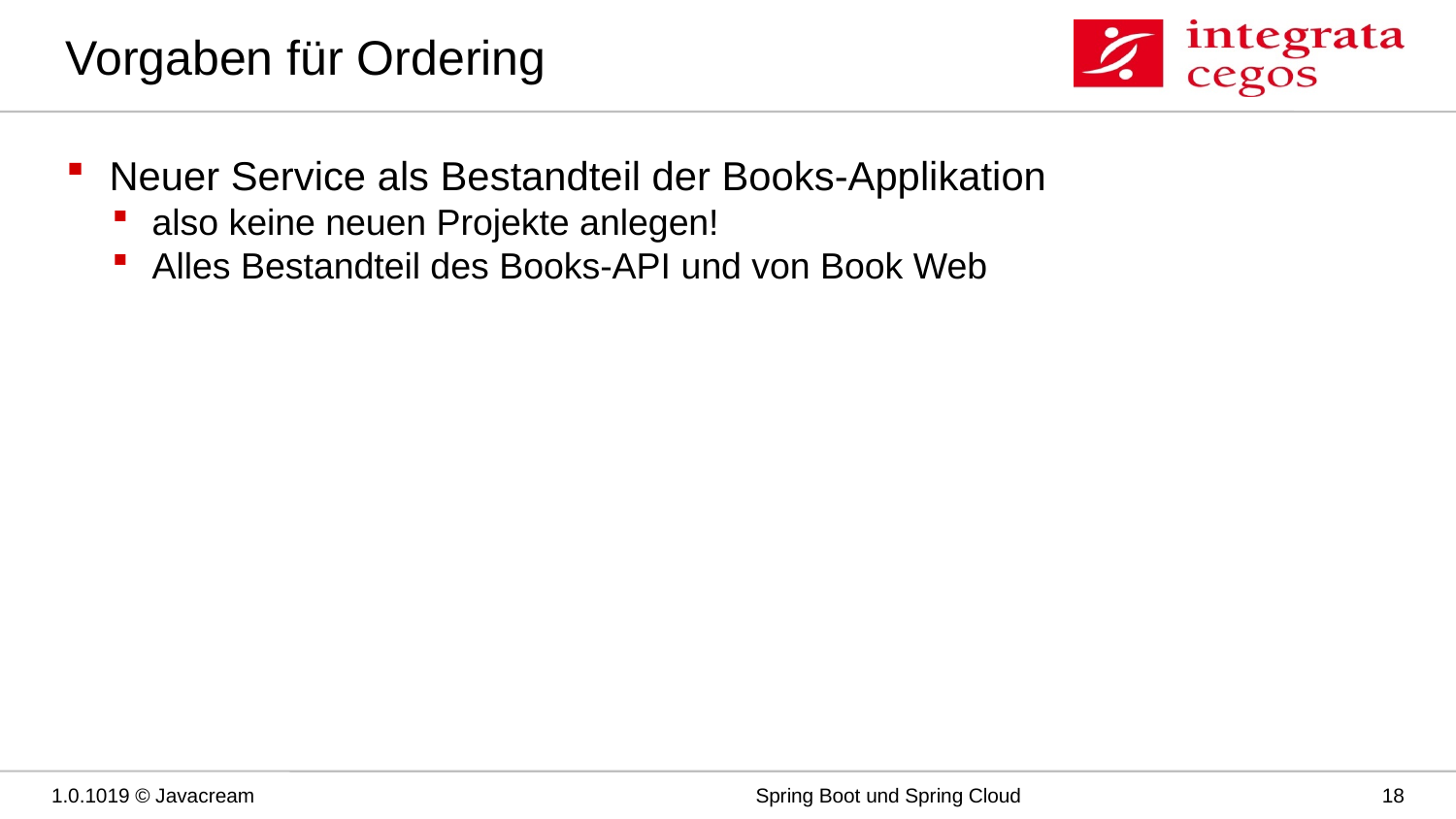

# Vorgaben für Ordering
Neuer Service als Bestandteil der Books-Applikation
also keine neuen Projekte anlegen!
Alles Bestandteil des Books-API und von Book Web

1.0.1019 © Javacream
Spring Boot und Spring Cloud
18